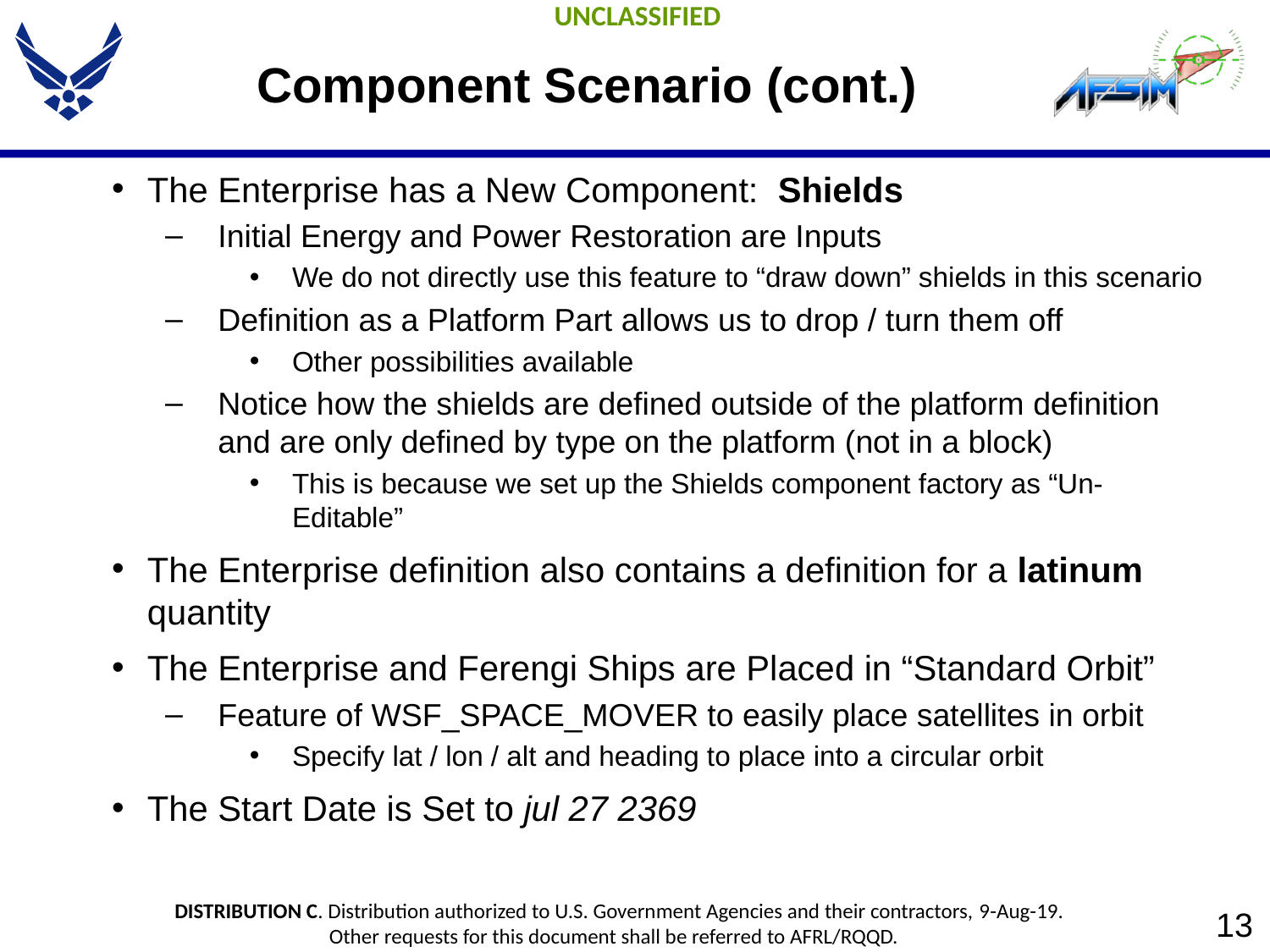

# Component Scenario (cont.)
The Enterprise has a New Component:  Shields
Initial Energy and Power Restoration are Inputs
We do not directly use this feature to “draw down” shields in this scenario
Definition as a Platform Part allows us to drop / turn them off
Other possibilities available
Notice how the shields are defined outside of the platform definition and are only defined by type on the platform (not in a block)
This is because we set up the Shields component factory as “Un-Editable”
The Enterprise definition also contains a definition for a latinum quantity
The Enterprise and Ferengi Ships are Placed in “Standard Orbit”
Feature of WSF_SPACE_MOVER to easily place satellites in orbit
Specify lat / lon / alt and heading to place into a circular orbit
The Start Date is Set to jul 27 2369